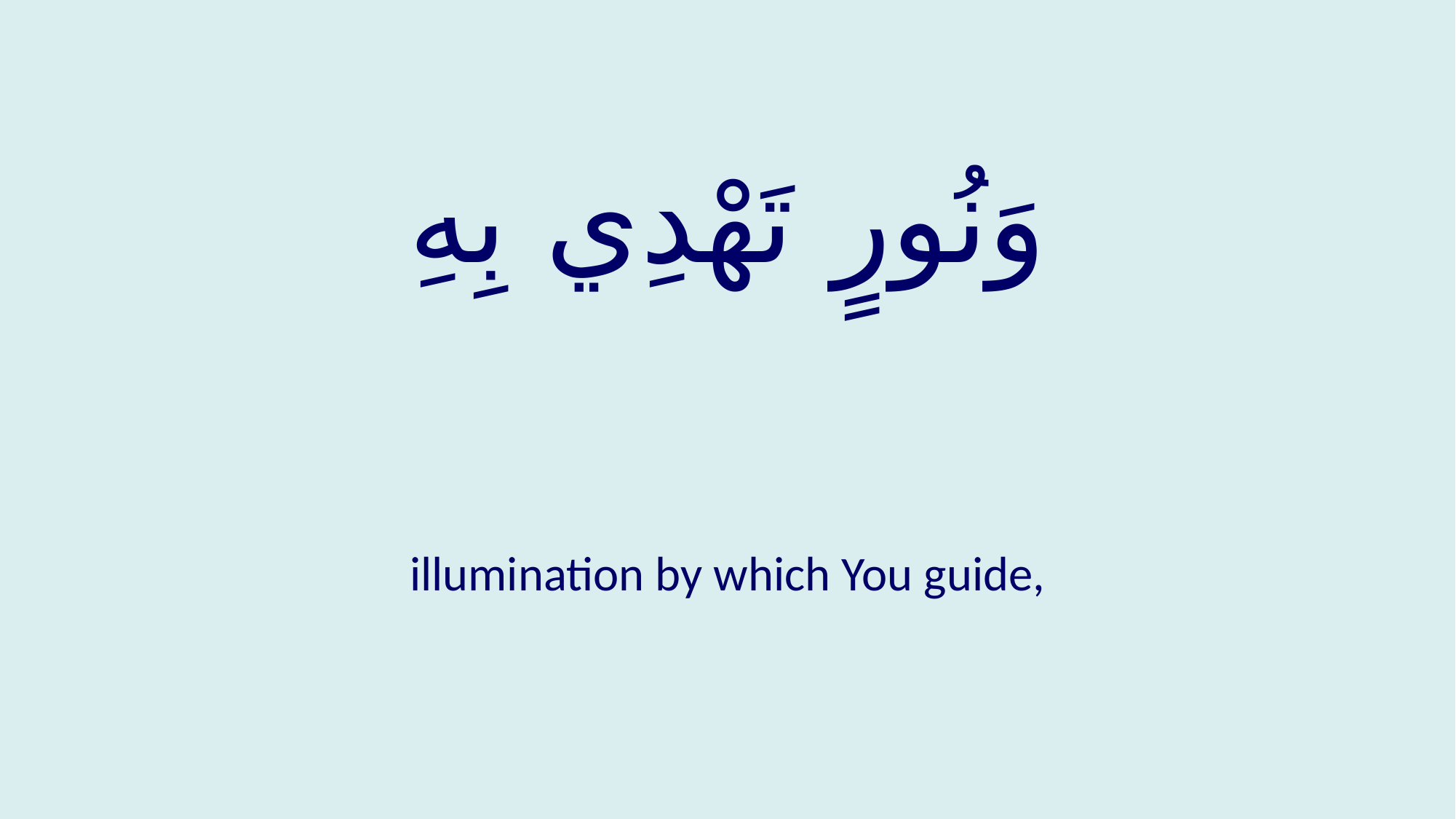

# وَنُورٍ تَهْدِي بِهِ
illumination by which You guide,